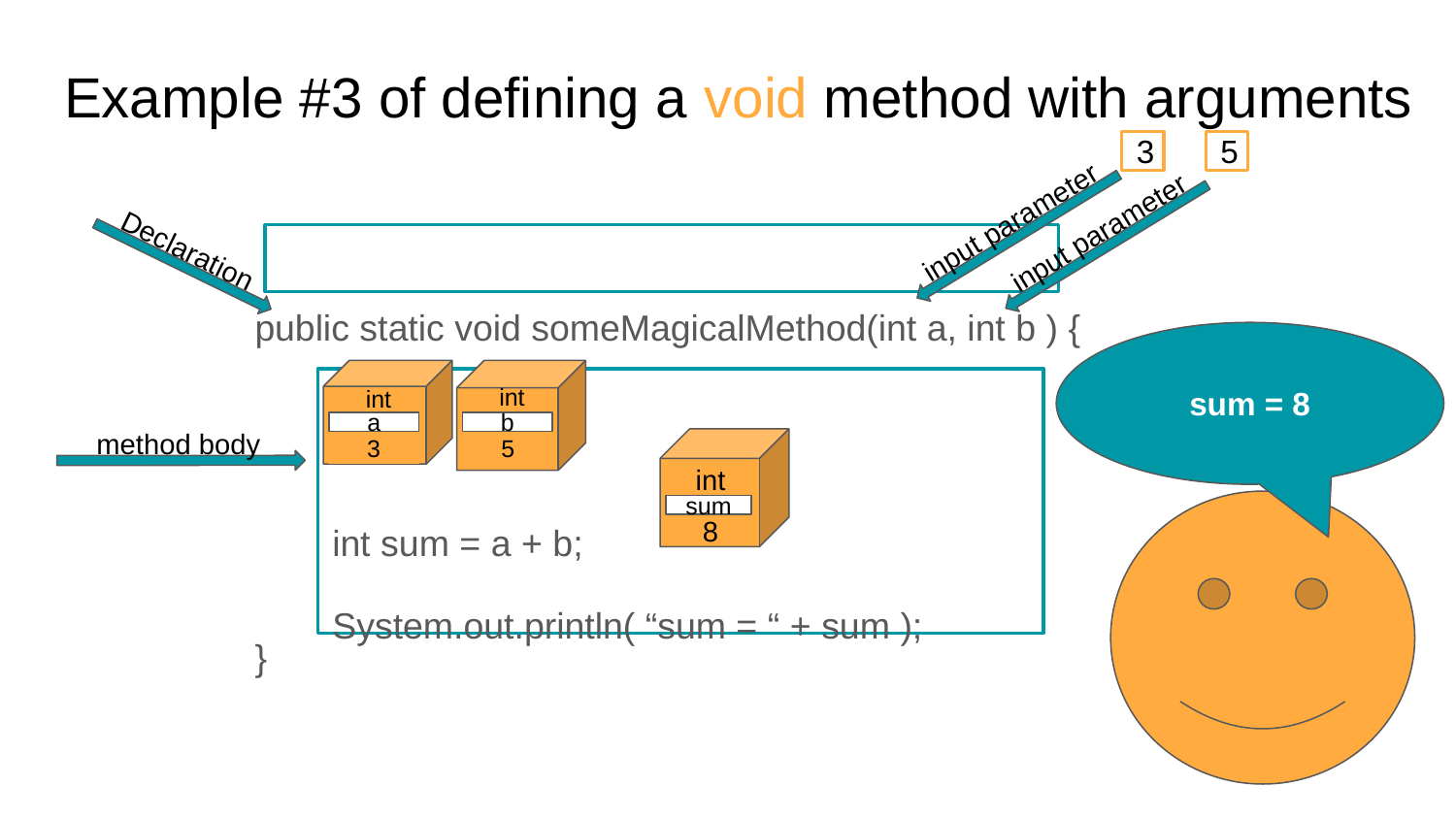

# Example #3 of defining a void method with arguments
3
5

input parameter
input parameter
Declaration

public static void someMagicalMethod(int a, int b ) {

}
sum = 8

int sum = a + b;
System.out.println( “sum = “ + sum );
int
int
a
b

3
5
method body

int

sum
8